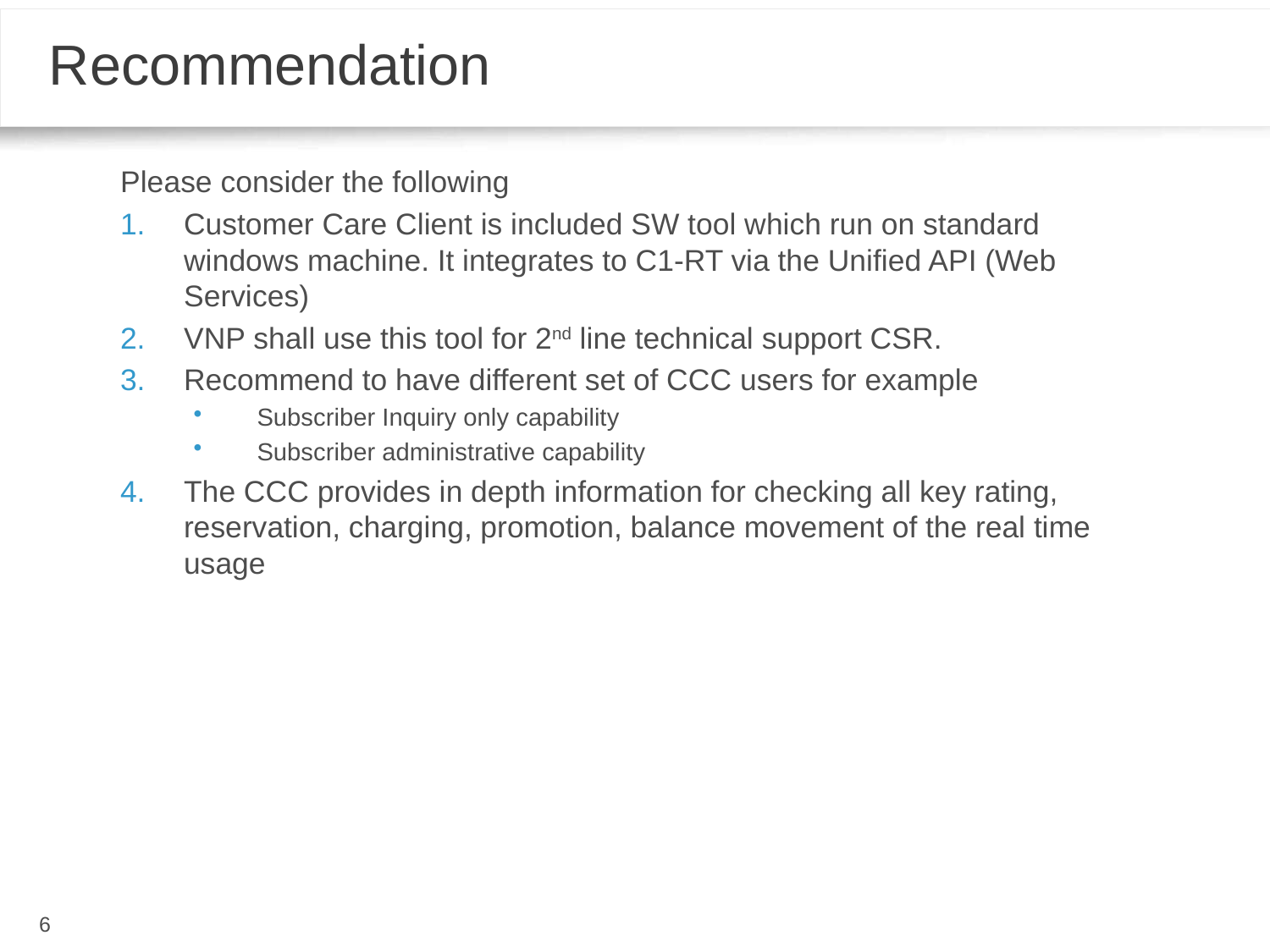

# Recommendation
Recommendation
Please consider the following
Customer Care Client is included SW tool which run on standard windows machine. It integrates to C1-RT via the Unified API (Web Services)
VNP shall use this tool for 2nd line technical support CSR.
Recommend to have different set of CCC users for example
Subscriber Inquiry only capability
Subscriber administrative capability
The CCC provides in depth information for checking all key rating, reservation, charging, promotion, balance movement of the real time usage
6